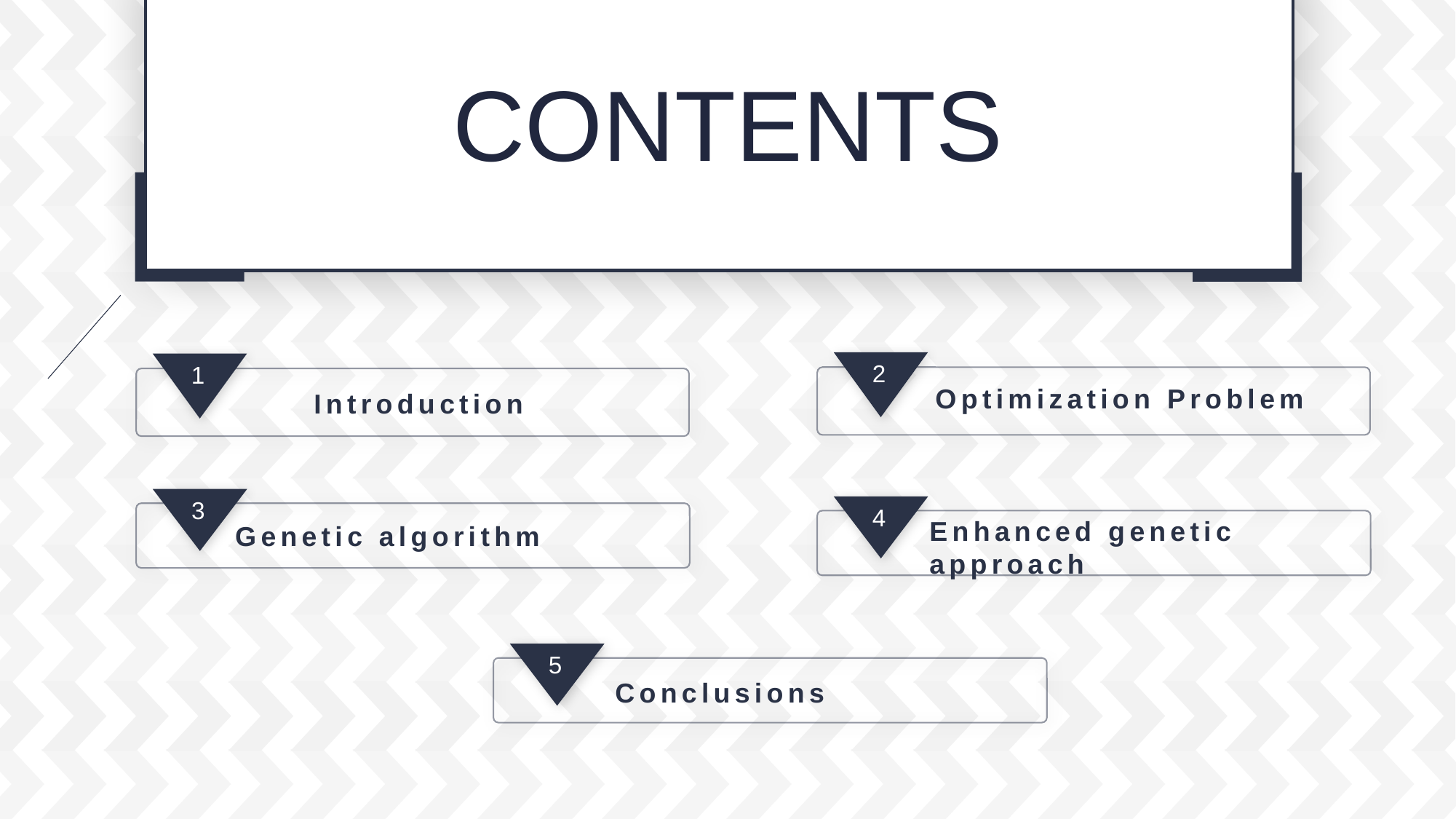

https://www.ypppt.com/
CONTENTS

2

Optimization Problem

1

Introduction

3

Genetic algorithm

4
Enhanced genetic approach

5

Conclusions